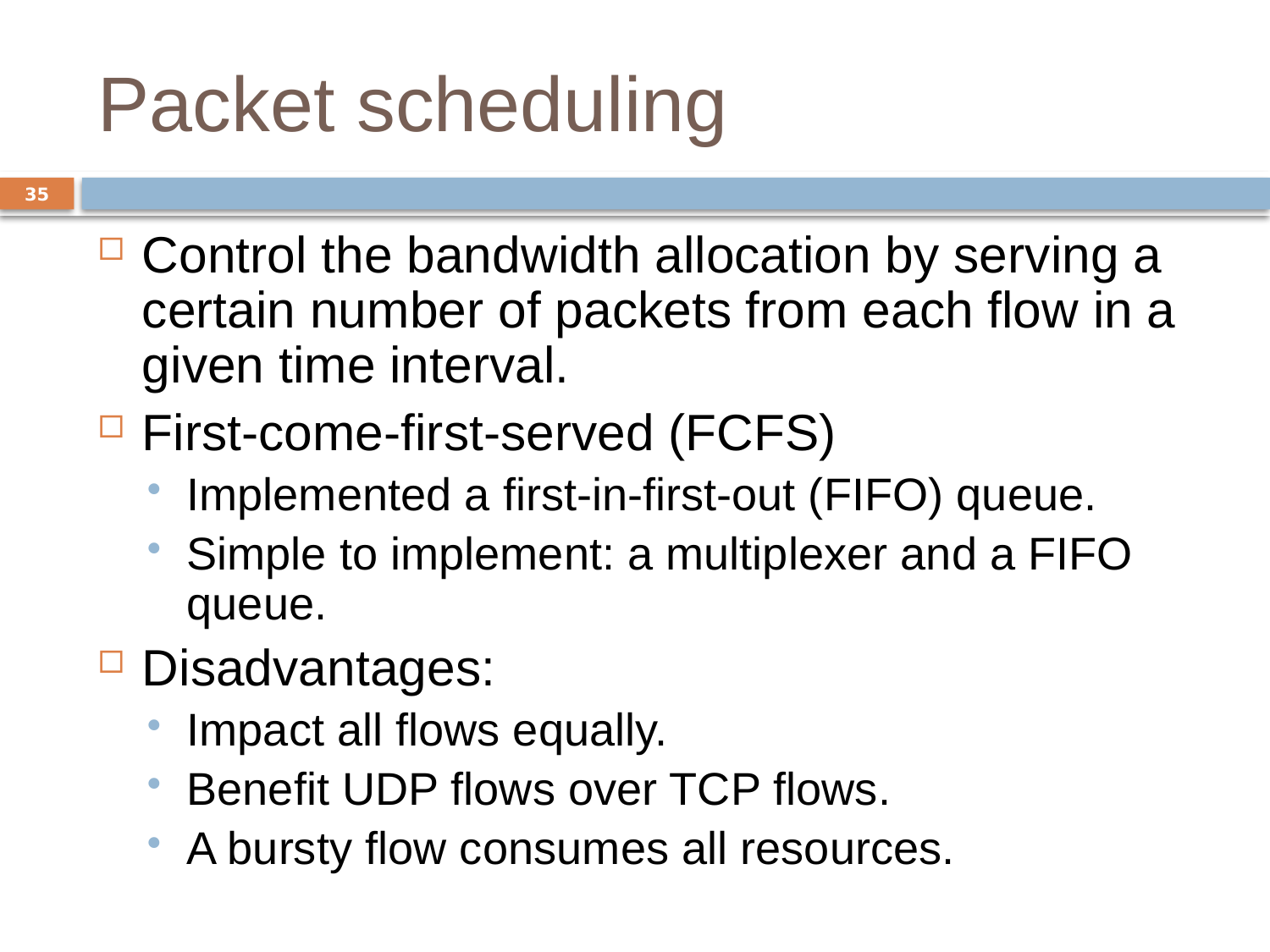

# Packet scheduling
35
Control the bandwidth allocation by serving a certain number of packets from each flow in a given time interval.
First-come-first-served (FCFS)
Implemented a first-in-first-out (FIFO) queue.
Simple to implement: a multiplexer and a FIFO queue.
Disadvantages:
Impact all flows equally.
Benefit UDP flows over TCP flows.
A bursty flow consumes all resources.